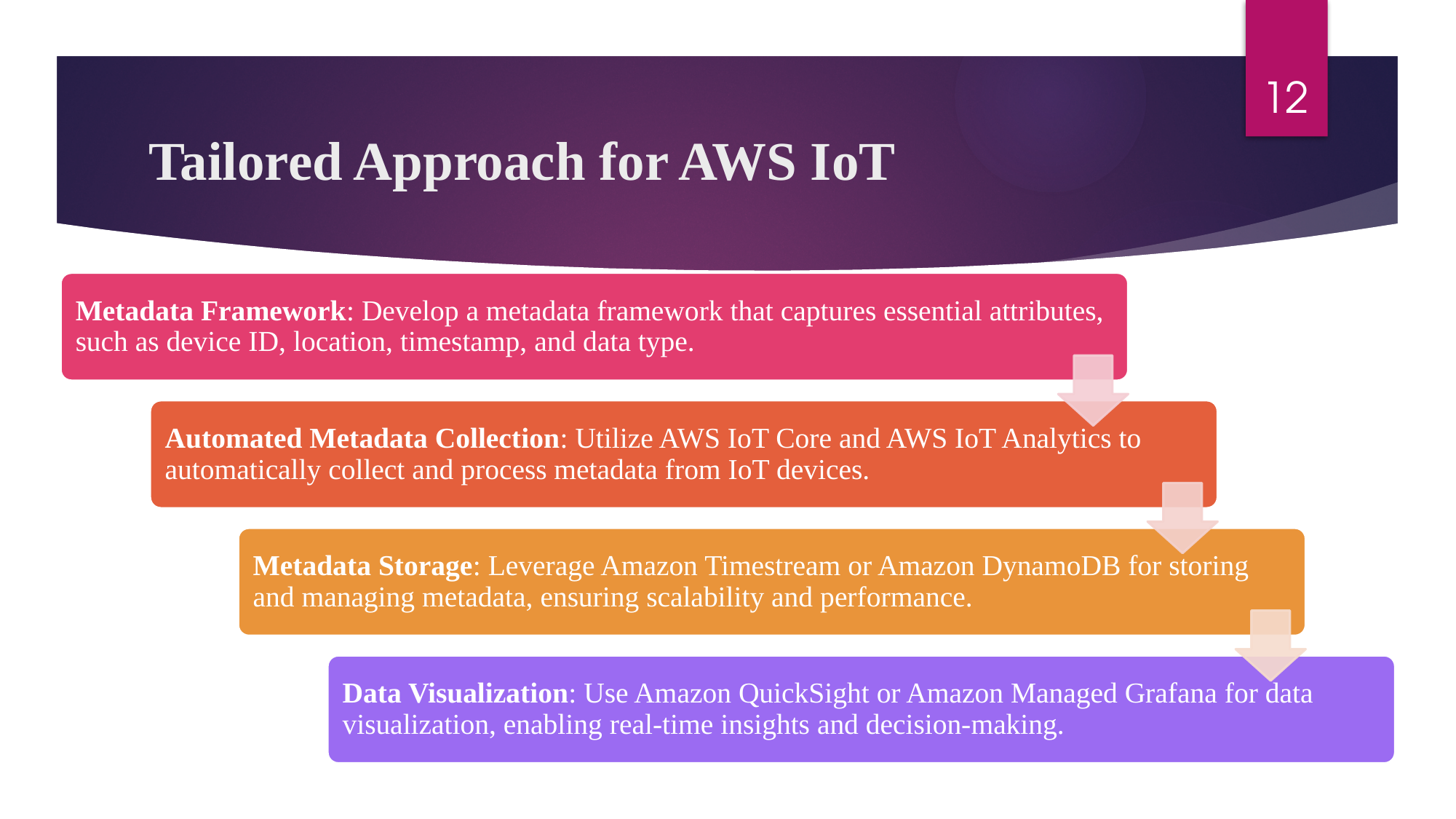

12
# Tailored Approach for AWS IoT
Metadata Framework: Develop a metadata framework that captures essential attributes, such as device ID, location, timestamp, and data type.
Automated Metadata Collection: Utilize AWS IoT Core and AWS IoT Analytics to automatically collect and process metadata from IoT devices.
Metadata Storage: Leverage Amazon Timestream or Amazon DynamoDB for storing and managing metadata, ensuring scalability and performance.
Data Visualization: Use Amazon QuickSight or Amazon Managed Grafana for data visualization, enabling real-time insights and decision-making.